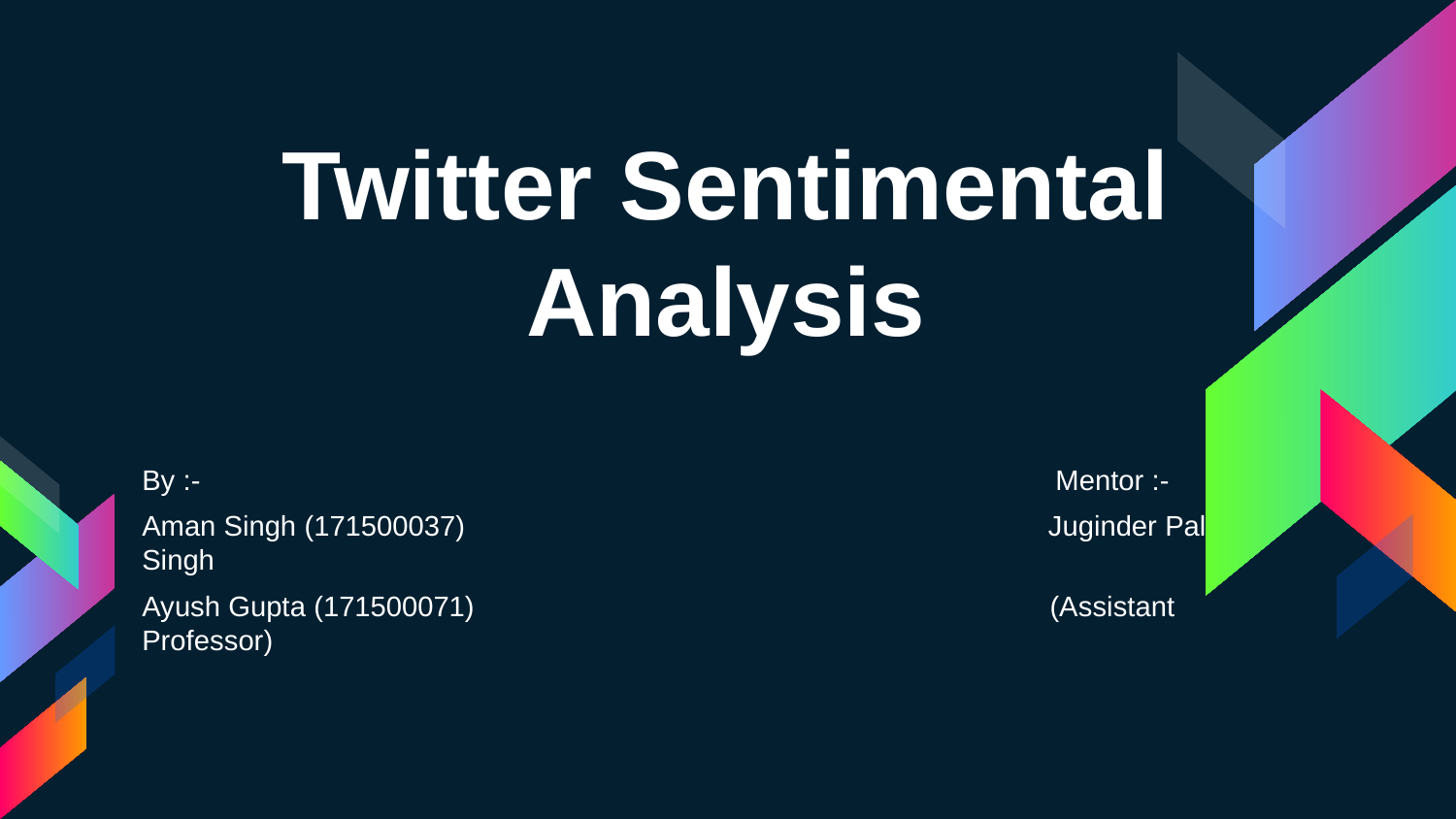

# Twitter Sentimental Analysis
By :-                                                                                                           Mentor :-
Aman Singh (171500037)                                                                         Juginder Pal Singh
Ayush Gupta (171500071)                                                                        (Assistant Professor)